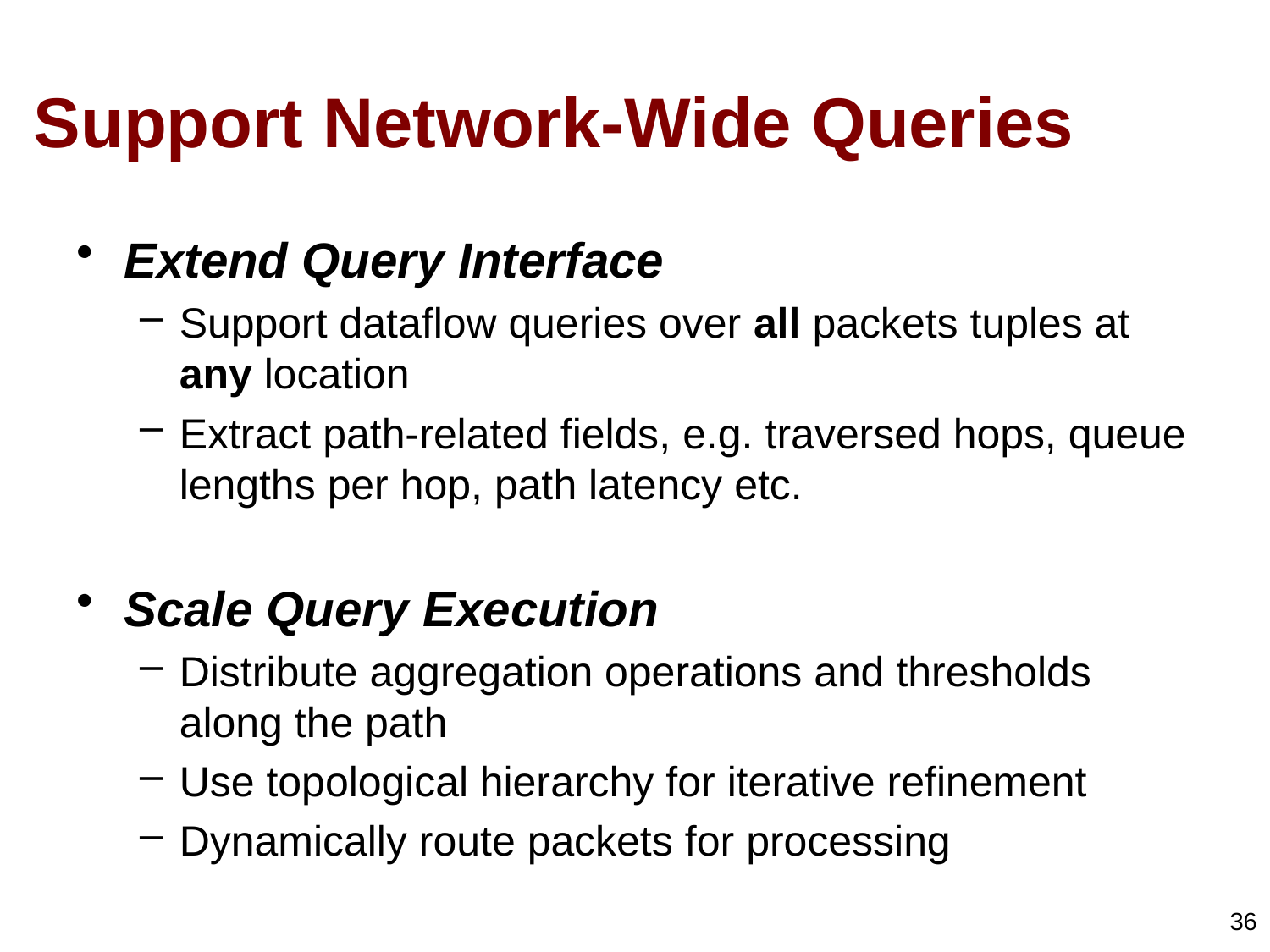

# Support Network-Wide Queries
Extend Query Interface
Support dataflow queries over all packets tuples at any location
Extract path-related fields, e.g. traversed hops, queue lengths per hop, path latency etc.

Scale Query Execution
Distribute aggregation operations and thresholds along the path
Use topological hierarchy for iterative refinement
Dynamically route packets for processing
36